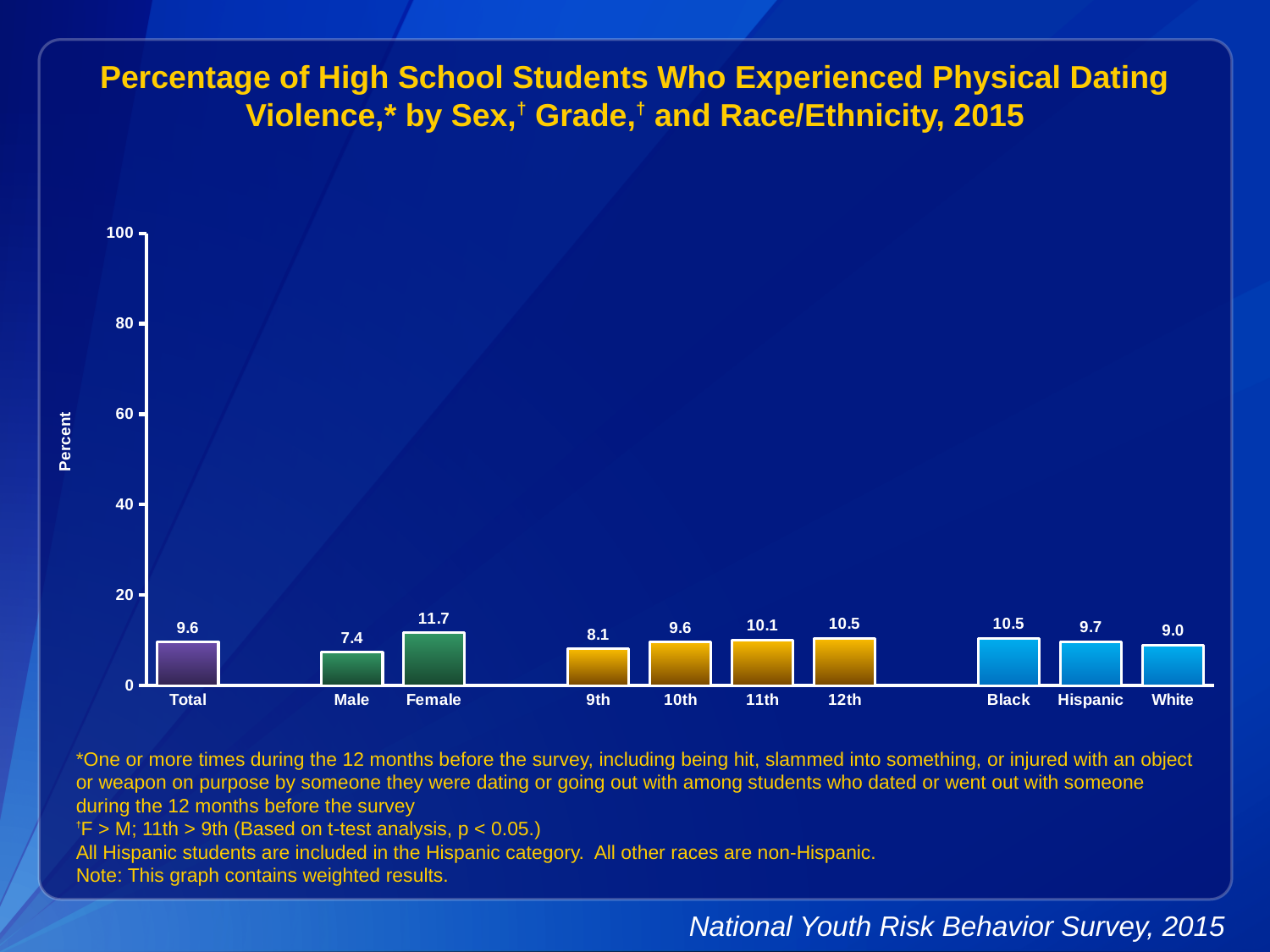

Percentage of High School Students Who Experienced Physical Dating Violence,* by Sex,† Grade,† and Race/Ethnicity, 2015

### Chart

| Category | Series 1 |
|---|---|
| Total | 9.6 |
|  | None |
| Male | 7.4 |
| Female | 11.7 |
|  | None |
| 9th | 8.1 |
| 10th | 9.6 |
| 11th | 10.1 |
| 12th | 10.5 |
|  | None |
| Black | 10.5 |
| Hispanic | 9.7 |
| White | 9.0 |
*One or more times during the 12 months before the survey, including being hit, slammed into something, or injured with an object or weapon on purpose by someone they were dating or going out with among students who dated or went out with someone during the 12 months before the survey
†F > M; 11th > 9th (Based on t-test analysis, p < 0.05.)
All Hispanic students are included in the Hispanic category.  All other races are non-Hispanic.
Note: This graph contains weighted results.
National Youth Risk Behavior Survey, 2015